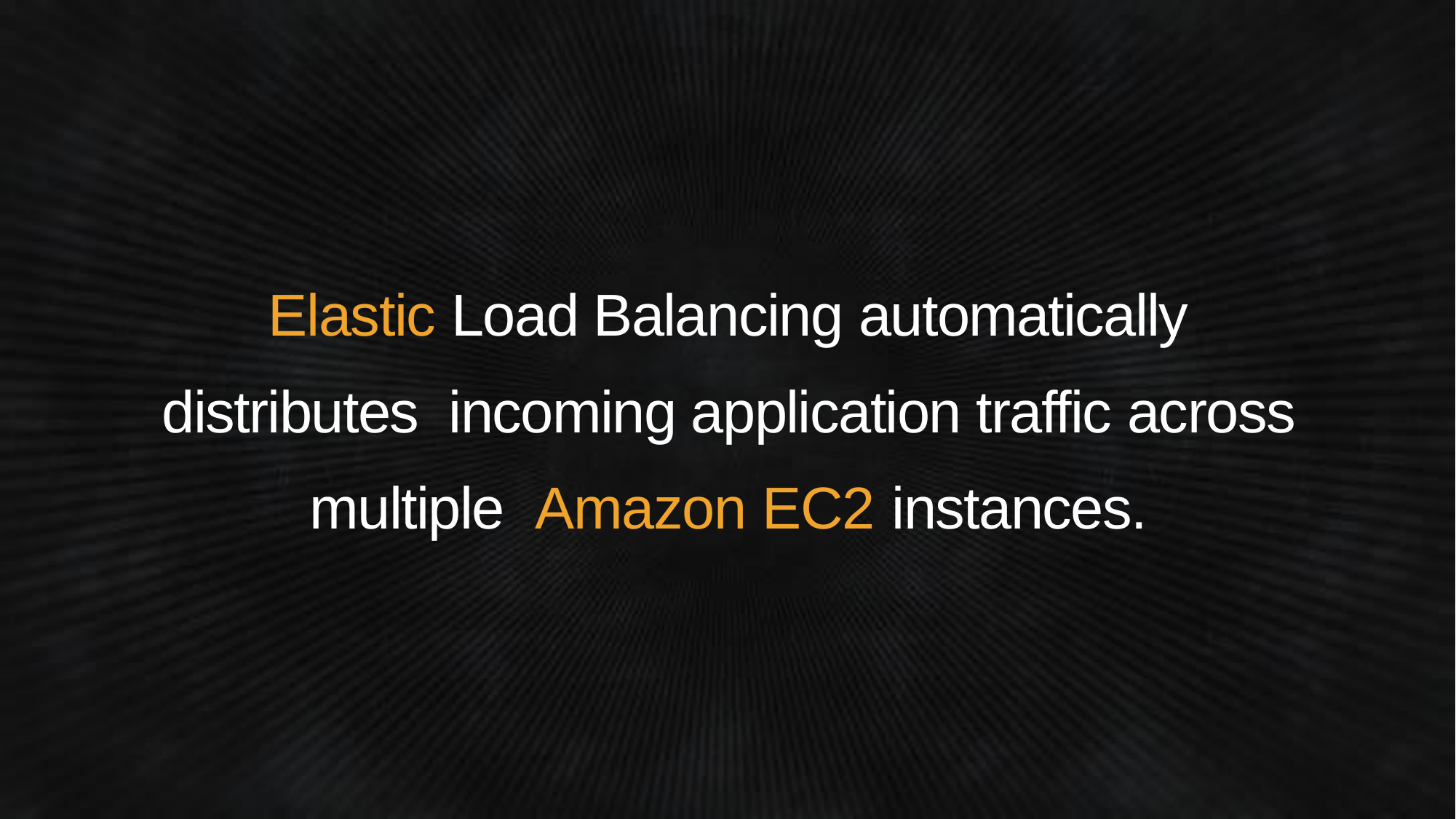

# Elastic Load Balancing automatically distributes  incoming application traffic across multiple  Amazon EC2 instances.